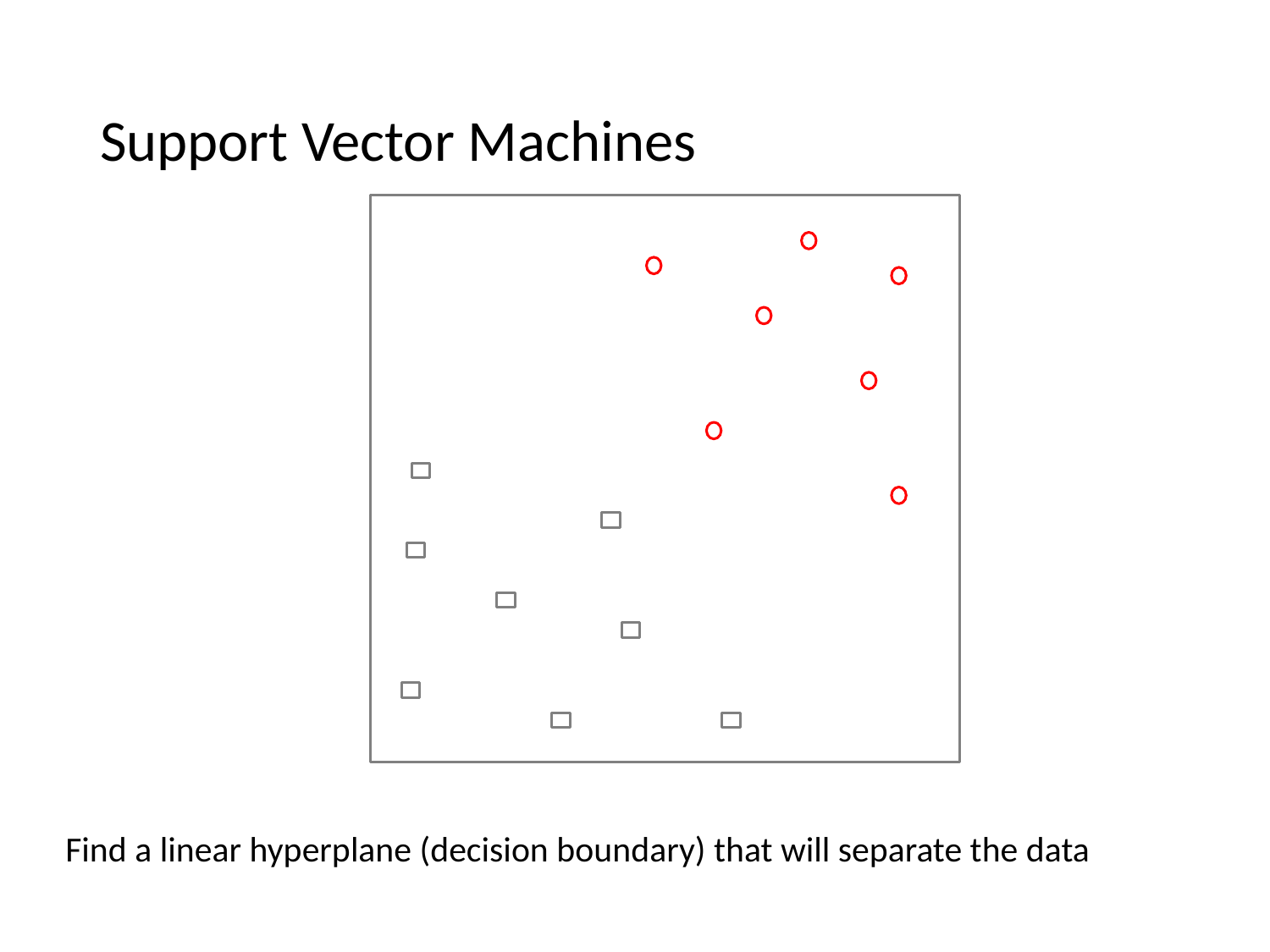

# Support Vector Machines

Find a linear hyperplane (decision boundary) that will separate the data